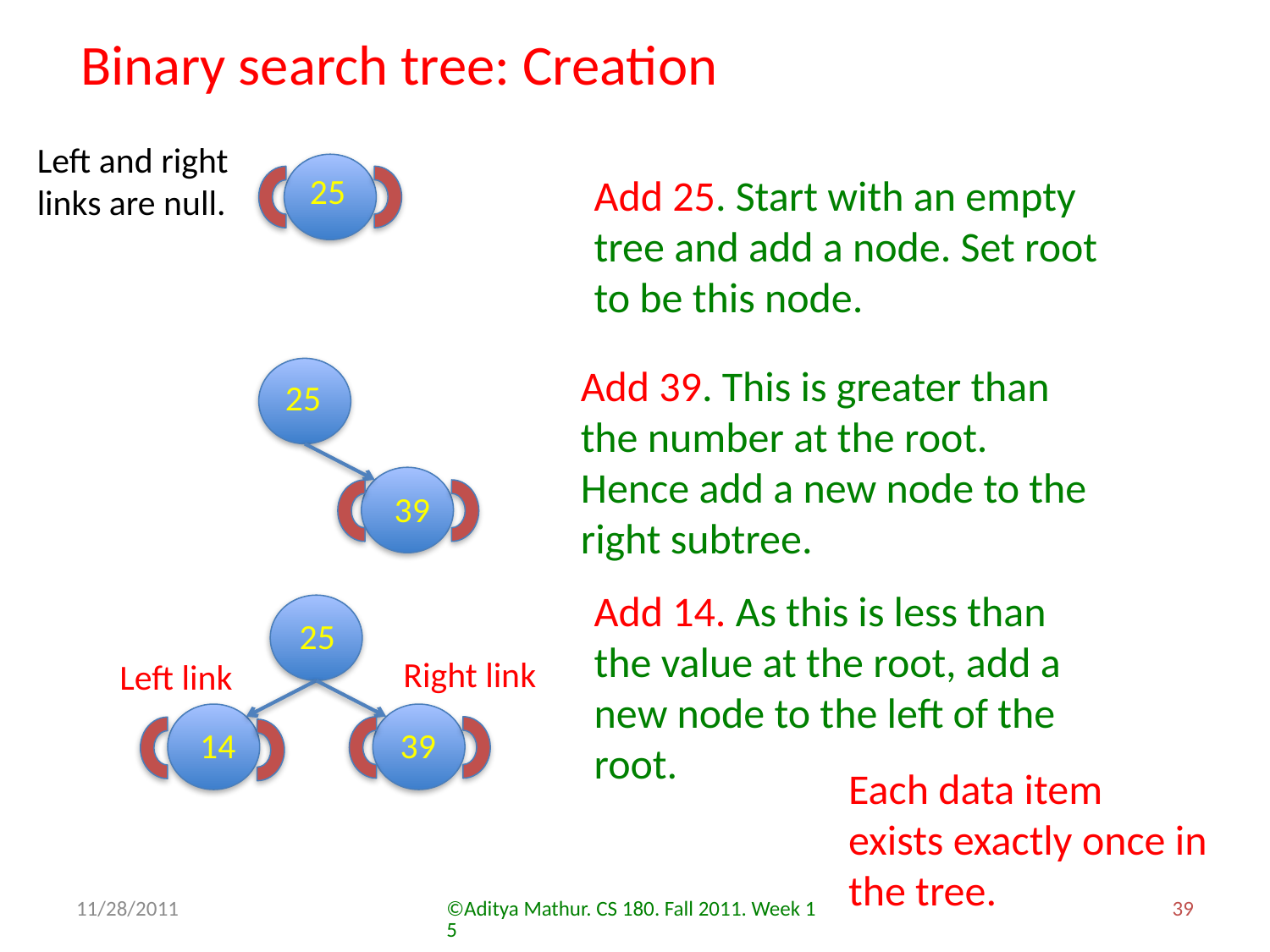

Binary search tree: Creation
Left and right links are null.

25
Add 25. Start with an empty tree and add a node. Set root to be this node.

Add 39. This is greater than the number at the root. Hence add a new node to the right subtree.

25

39

Add 14. As this is less than the value at the root, add a new node to the left of the root.

Right link
Left link

25
39
14

Each data item exists exactly once in the tree.
11/28/2011
©Aditya Mathur. CS 180. Fall 2011. Week 15
39